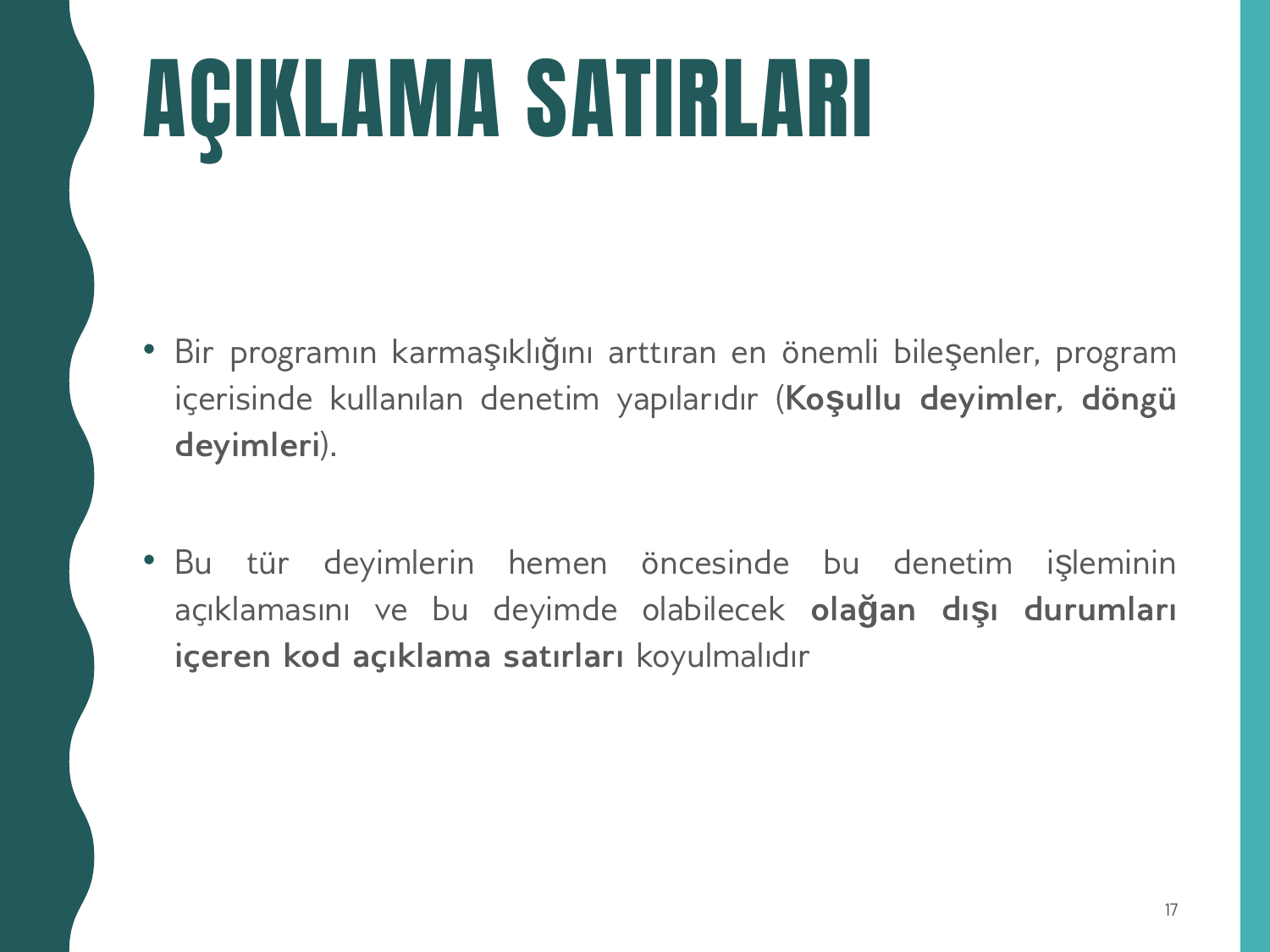

# Açıklama Satırları
Bir programın karmaşıklığını arttıran en önemli bileşenler, program içerisinde kullanılan denetim yapılarıdır (Koşullu deyimler, döngü deyimleri).

Bu tür deyimlerin hemen öncesinde bu denetim işleminin açıklamasını ve bu deyimde olabilecek olağan dışı durumları içeren kod açıklama satırları koyulmalıdır
17